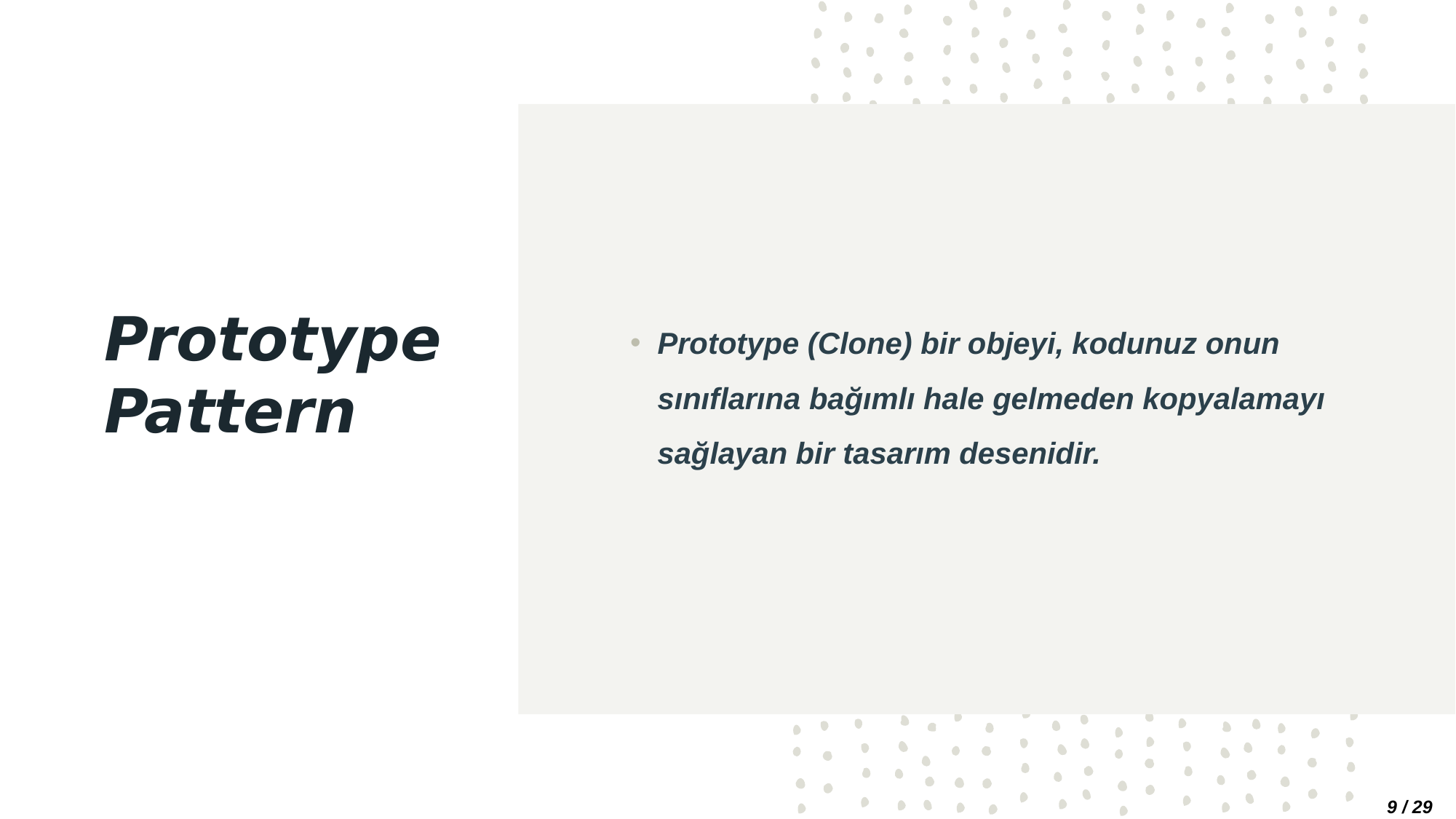

# PrototypePattern

Prototype (Clone) bir objeyi, kodunuz onun sınıflarına bağımlı hale gelmeden kopyalamayı sağlayan bir tasarım desenidir.

9 / 29